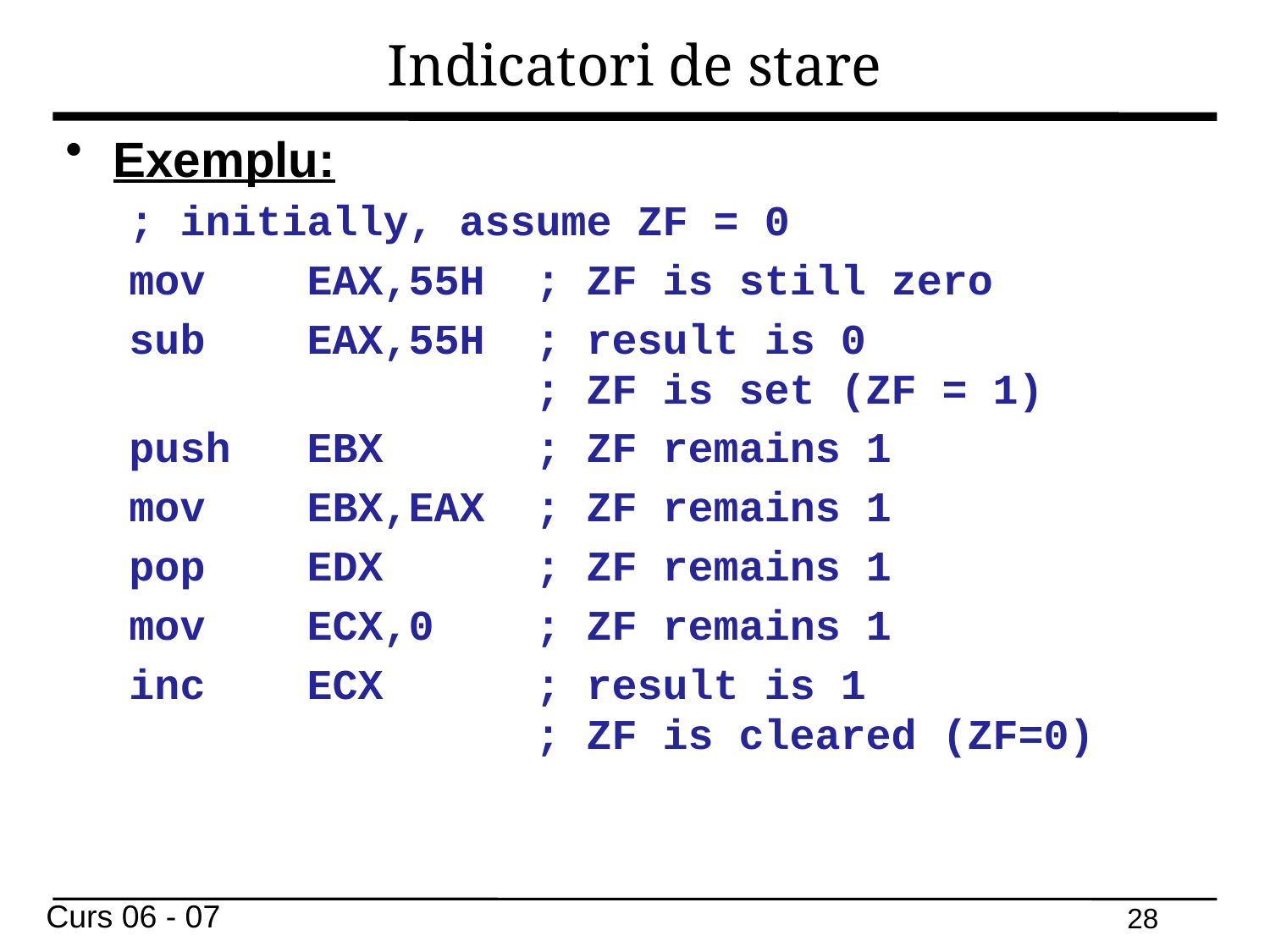

# Indicatori de stare
Exemplu:
; initially, assume ZF = 0
mov    EAX,55H  ; ZF is still zero
sub    EAX,55H  ; result is 0
                ; ZF is set (ZF = 1)
push   EBX      ; ZF remains 1
mov    EBX,EAX  ; ZF remains 1
pop    EDX      ; ZF remains 1
mov    ECX,0    ; ZF remains 1
inc    ECX      ; result is 1
                ; ZF is cleared (ZF=0)